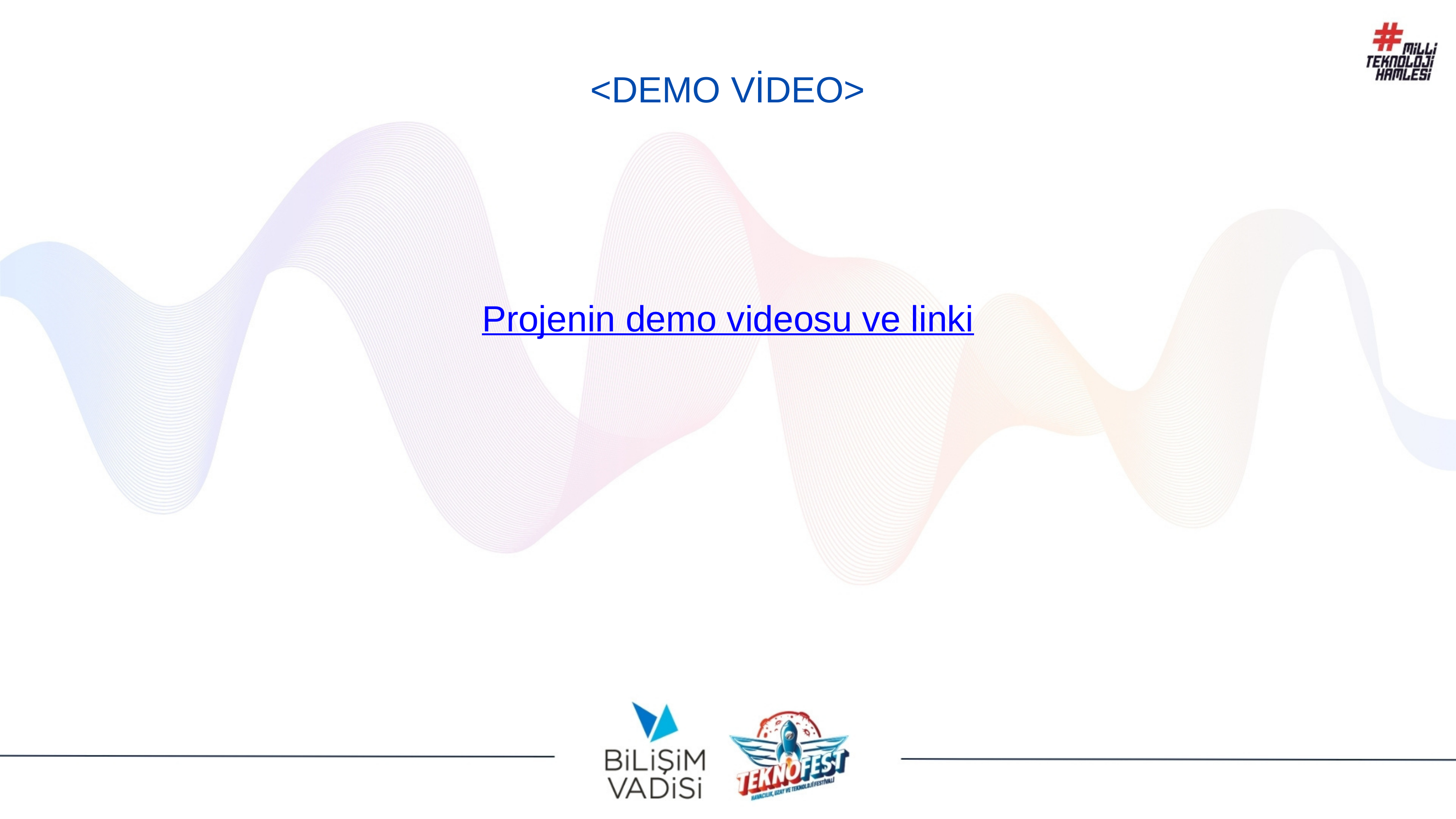

<DEMO VİDEO>
Projenin demo videosu ve linki